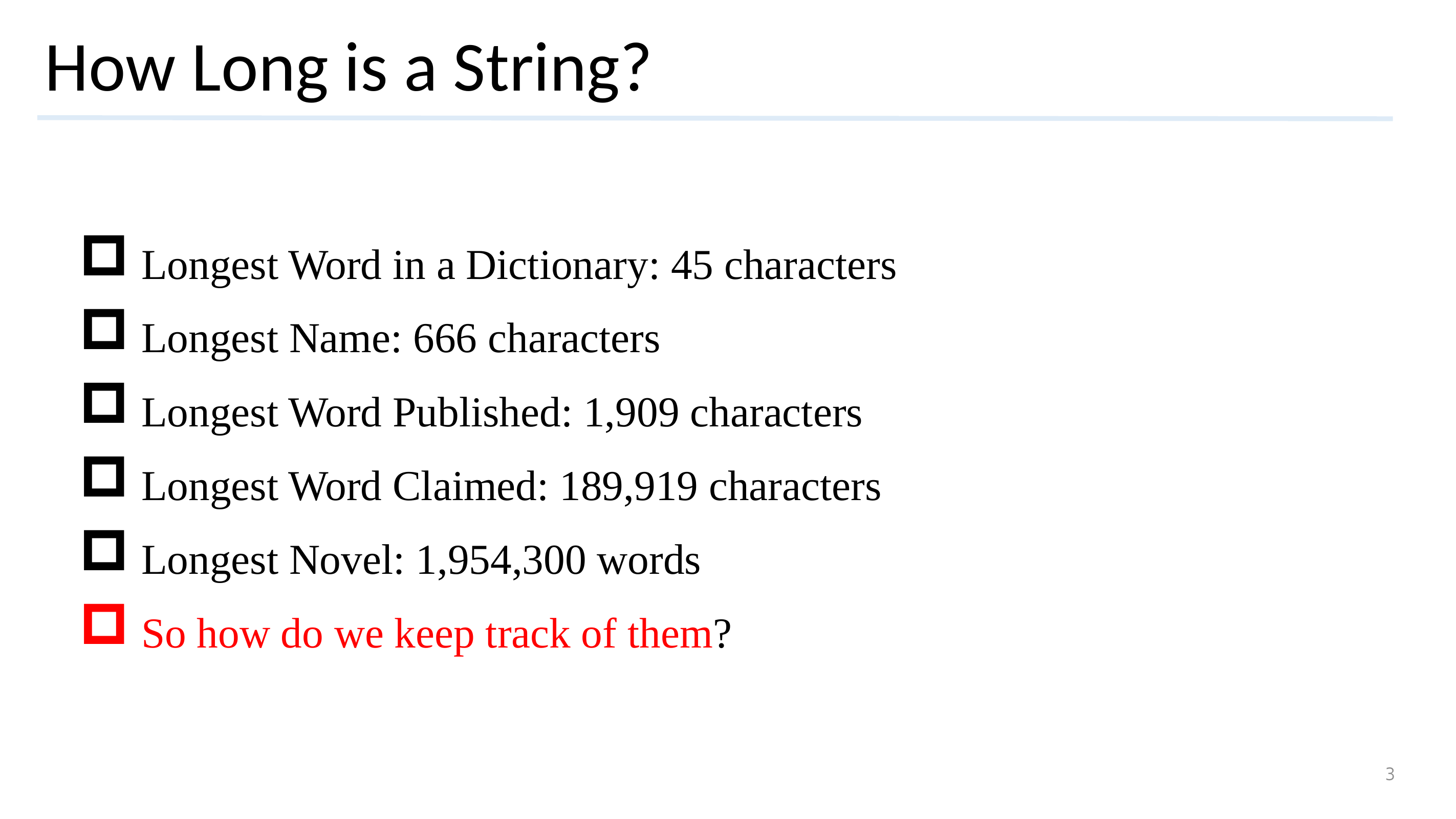

# How Long is a String?
 Longest Word in a Dictionary: 45 characters
 Longest Name: 666 characters
 Longest Word Published: 1,909 characters
 Longest Word Claimed: 189,919 characters
 Longest Novel: 1,954,300 words
 So how do we keep track of them?
3